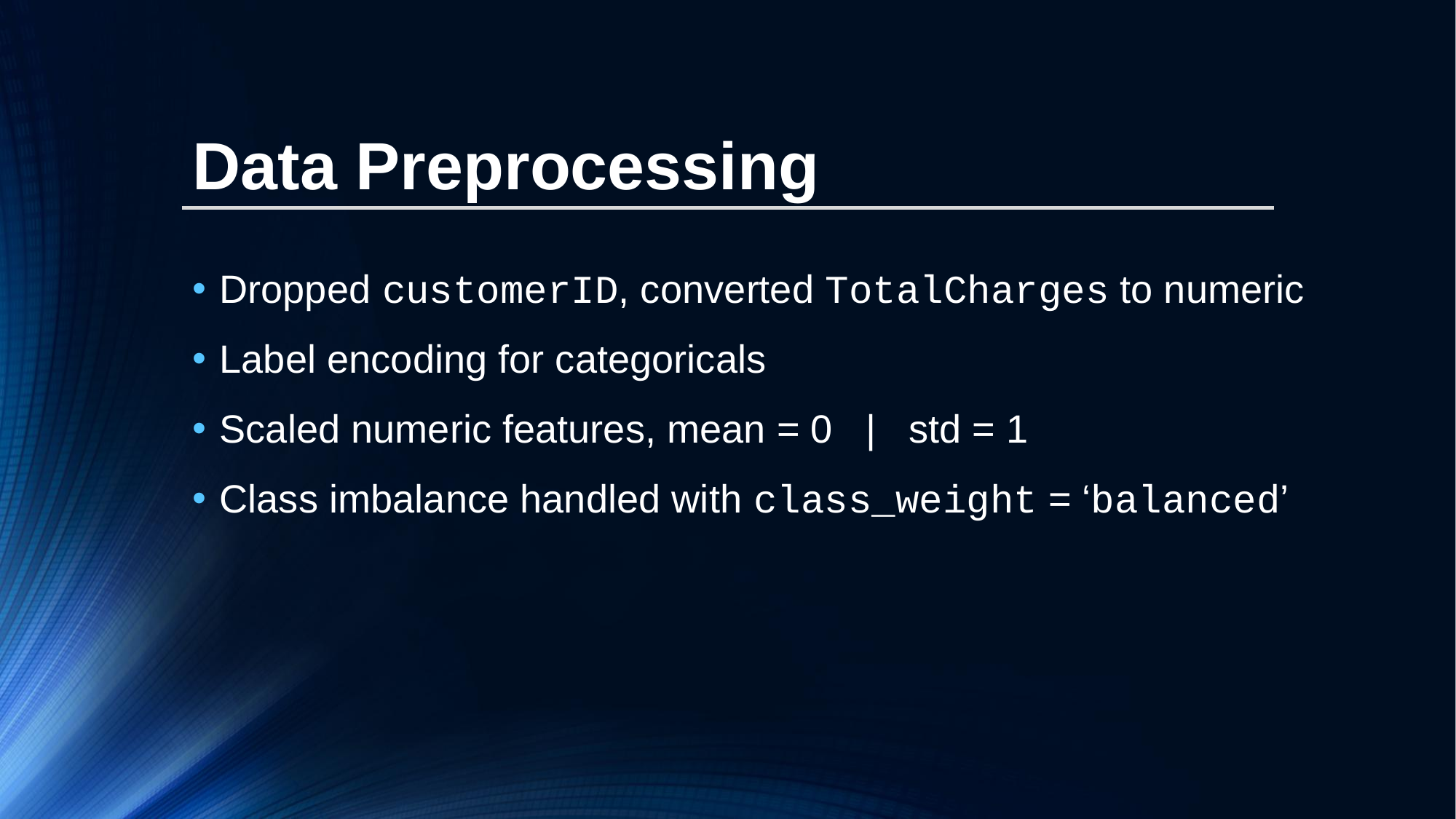

# Data Preprocessing
Dropped customerID, converted TotalCharges to numeric
Label encoding for categoricals
Scaled numeric features, mean = 0   |   std = 1
Class imbalance handled with class_weight = ‘balanced’